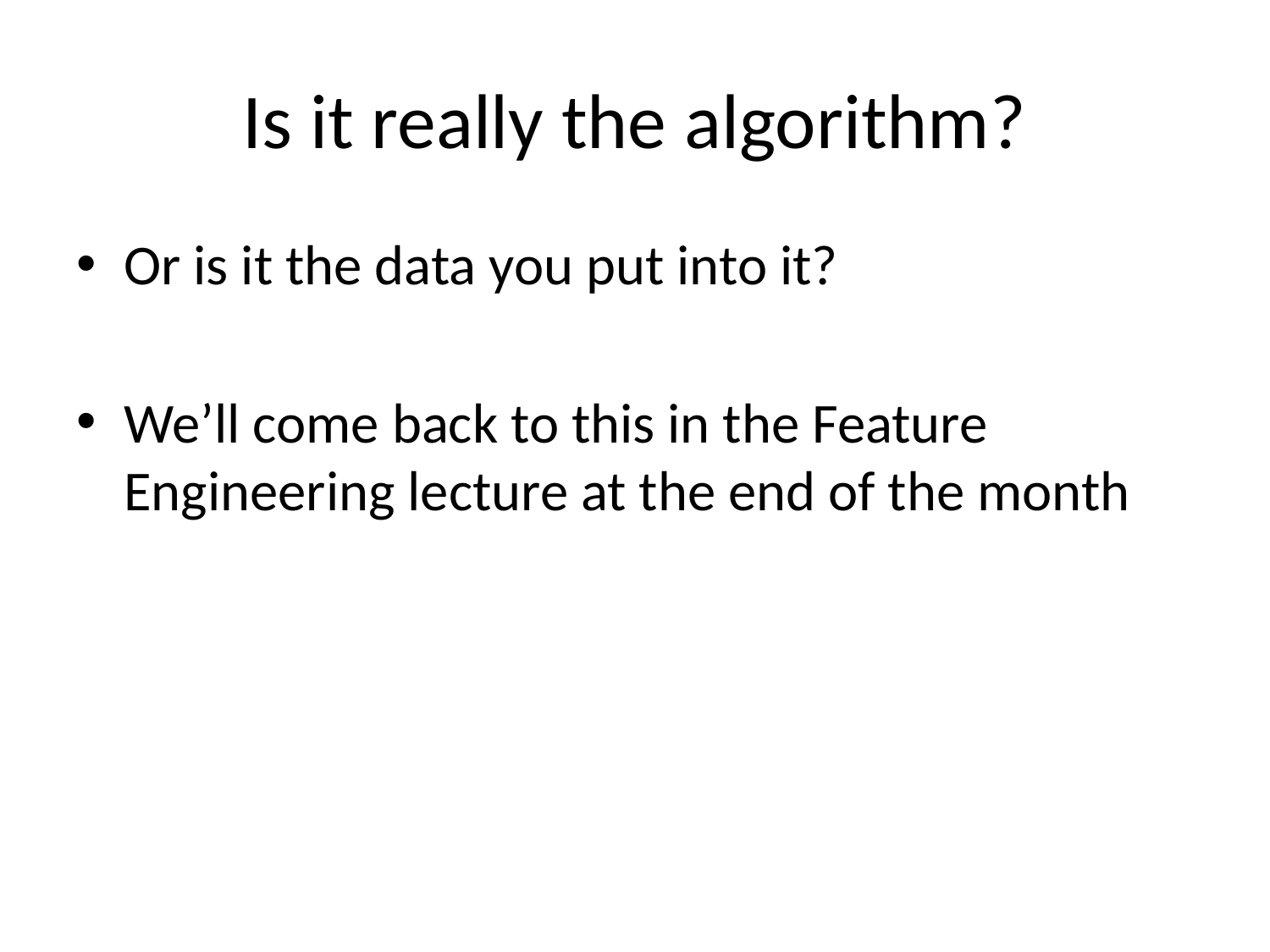

# Is it really the algorithm?
Or is it the data you put into it?

We’ll come back to this in the Feature Engineering lecture at the end of the month